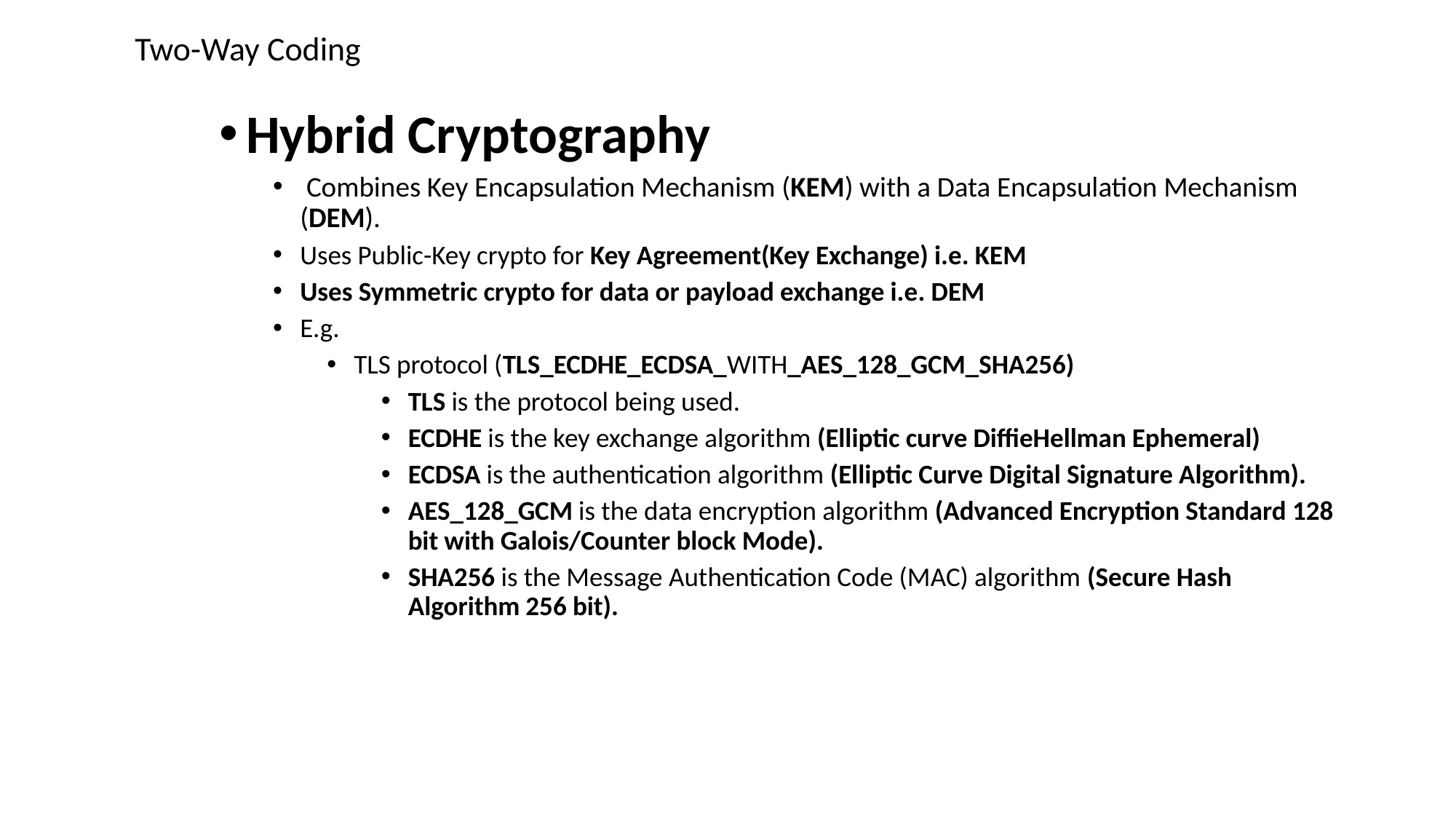

# Two-Way Coding
Hybrid Cryptography
 Combines Key Encapsulation Mechanism (KEM) with a Data Encapsulation Mechanism (DEM).
Uses Public-Key crypto for Key Agreement(Key Exchange) i.e. KEM
Uses Symmetric crypto for data or payload exchange i.e. DEM
E.g.
TLS protocol (TLS_ECDHE_ECDSA_WITH_AES_128_GCM_SHA256)
TLS is the protocol being used.
ECDHE is the key exchange algorithm (Elliptic curve DiffieHellman Ephemeral)
ECDSA is the authentication algorithm (Elliptic Curve Digital Signature Algorithm).
AES_128_GCM is the data encryption algorithm (Advanced Encryption Standard 128 bit with Galois/Counter block Mode).
SHA256 is the Message Authentication Code (MAC) algorithm (Secure Hash Algorithm 256 bit).